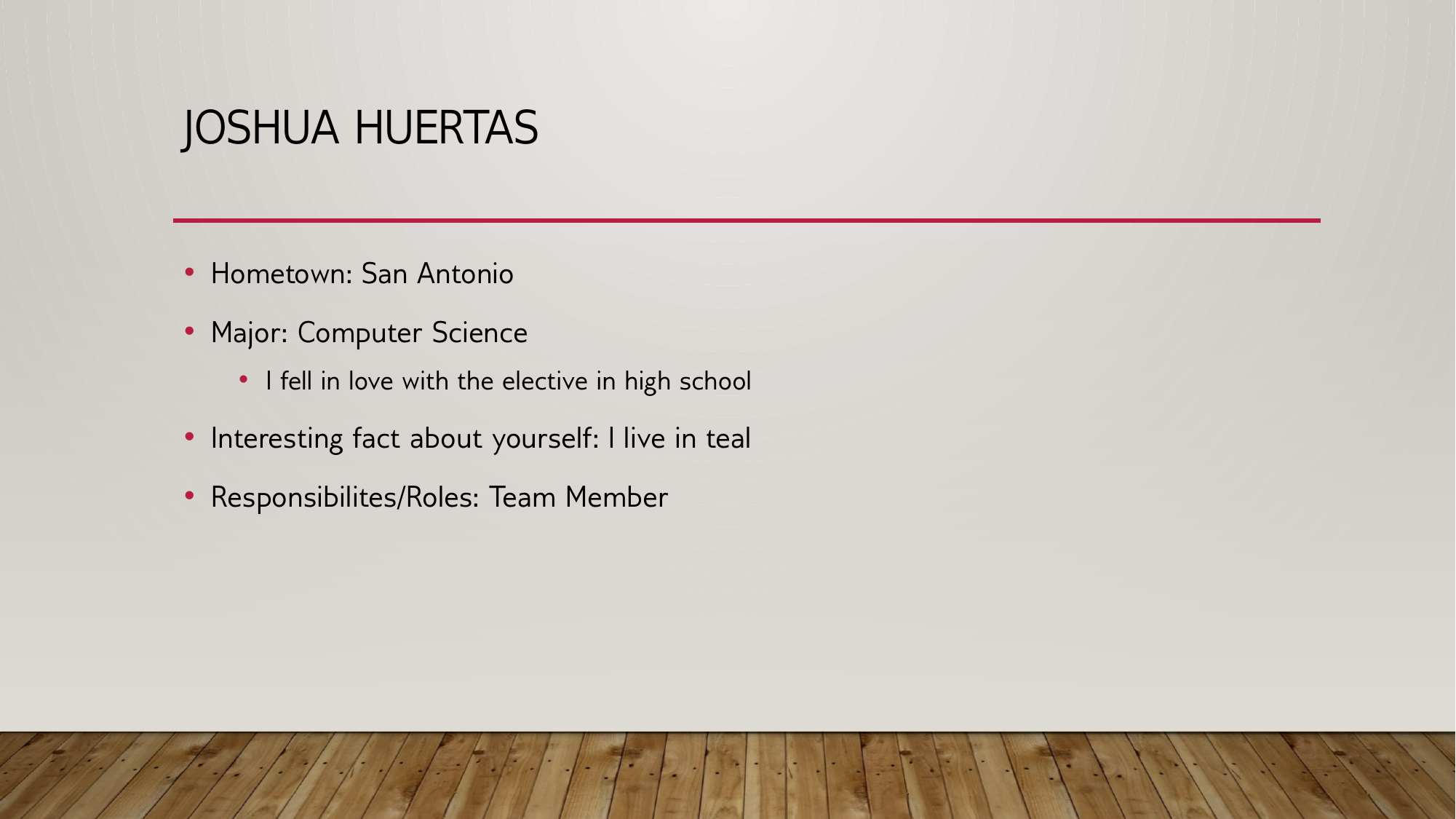

# Joshua huertas
Hometown: San Antonio
Major: Computer Science
I fell in love with the elective in high school
Interesting fact about yourself: I live in teal
Responsibilites/Roles: Team Member